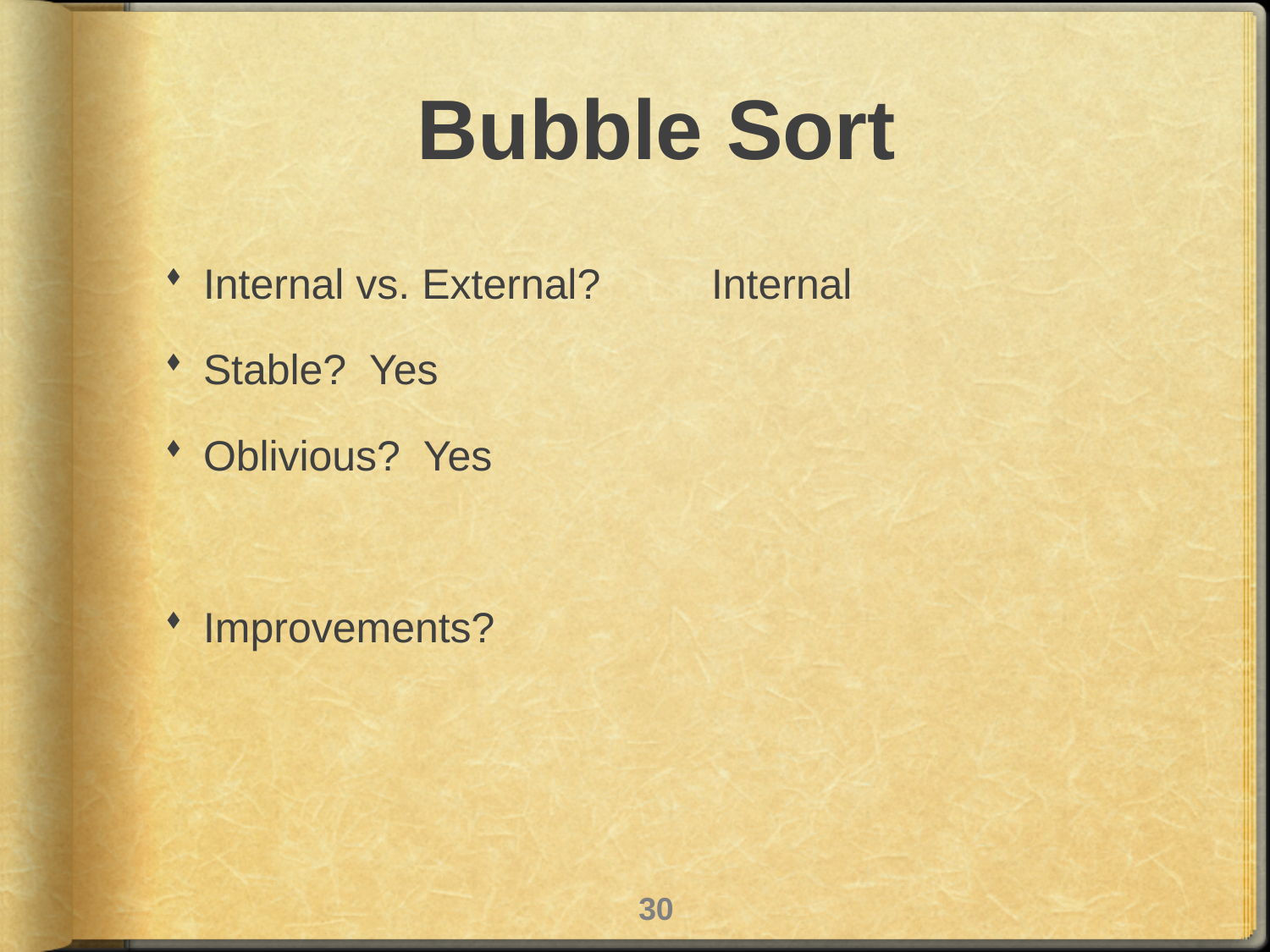

# Bubble Sort
Internal vs. External?	Internal
Stable?  Yes
Oblivious?  Yes

Improvements?
30